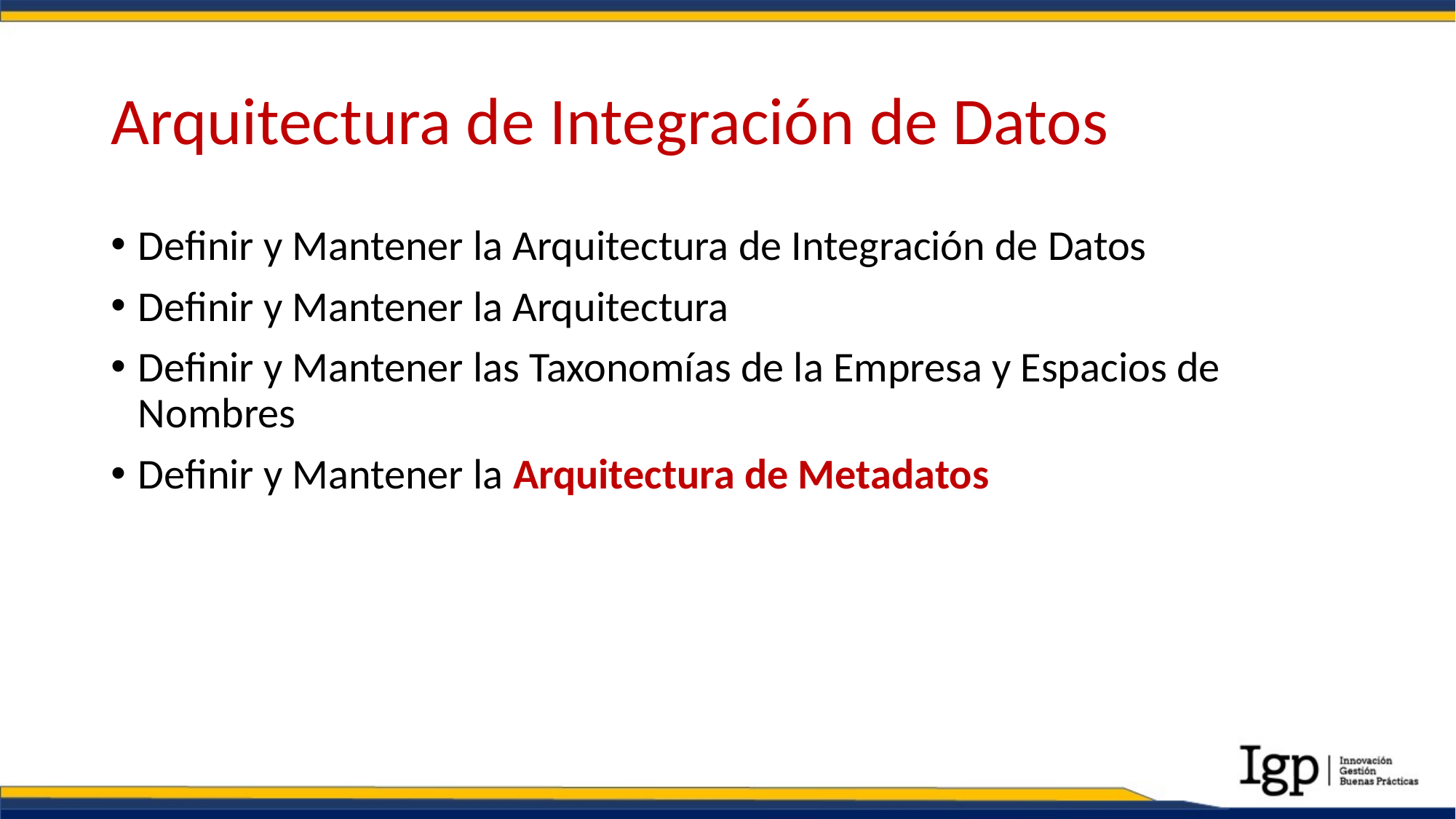

# Arquitectura de Integración de Datos
Definir y Mantener la Arquitectura de Integración de Datos
Definir y Mantener la Arquitectura
Definir y Mantener las Taxonomías de la Empresa y Espacios de Nombres
Definir y Mantener la Arquitectura de Metadatos